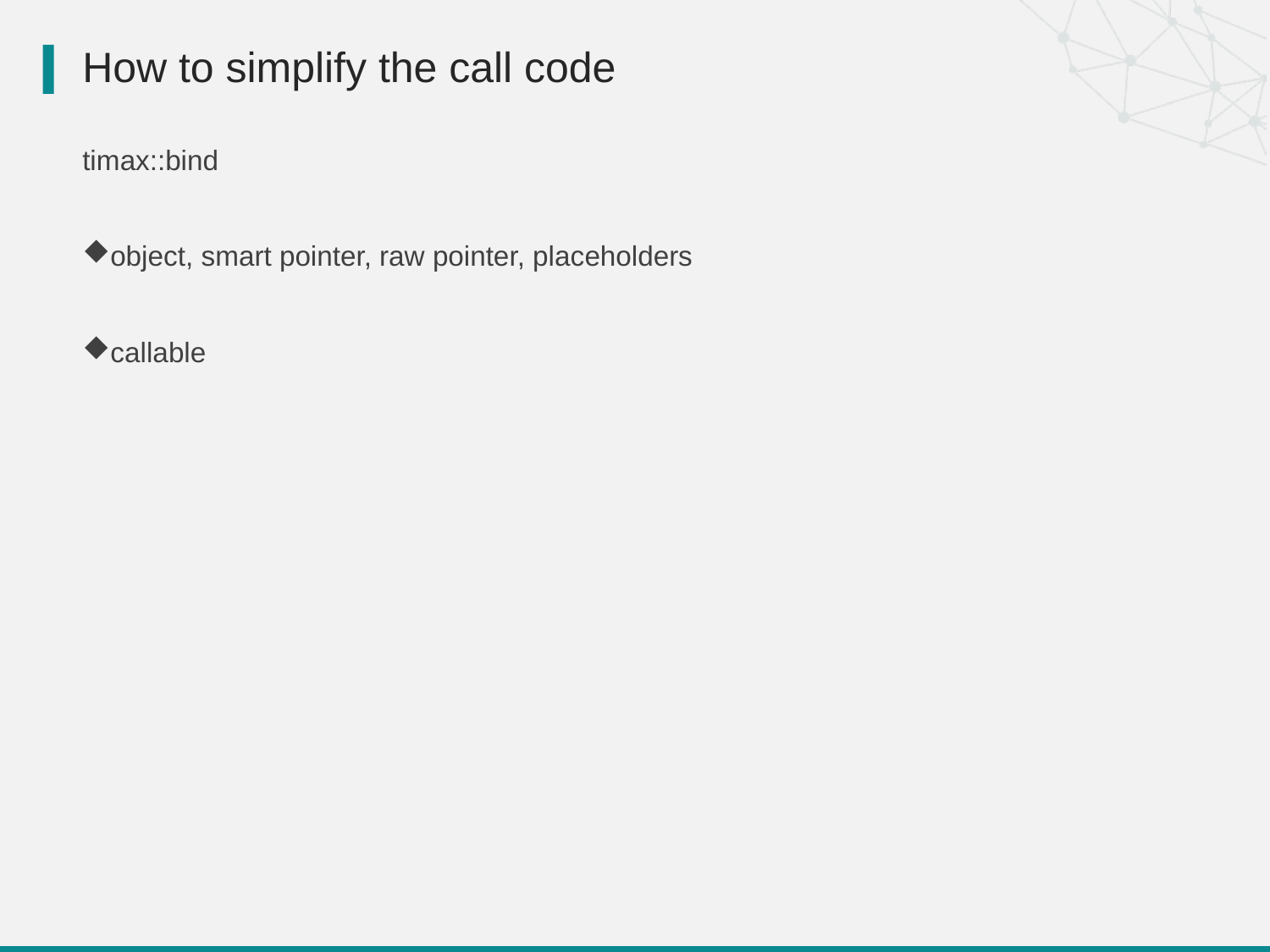

# How to simplify the call code
timax::bind

object, smart pointer, raw pointer, placeholders

callable